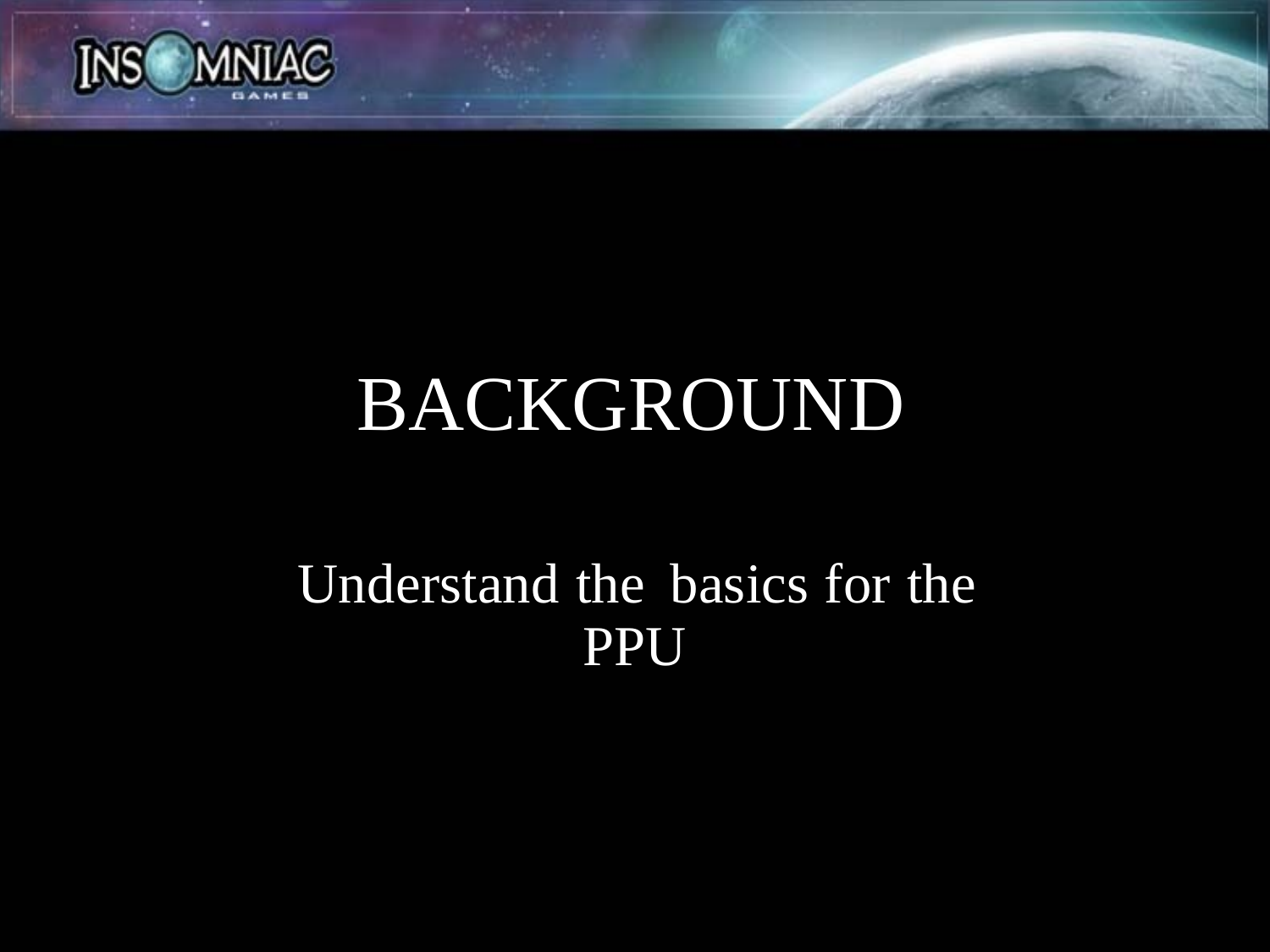

BACKGROUND
Understand the basics for the
PPU